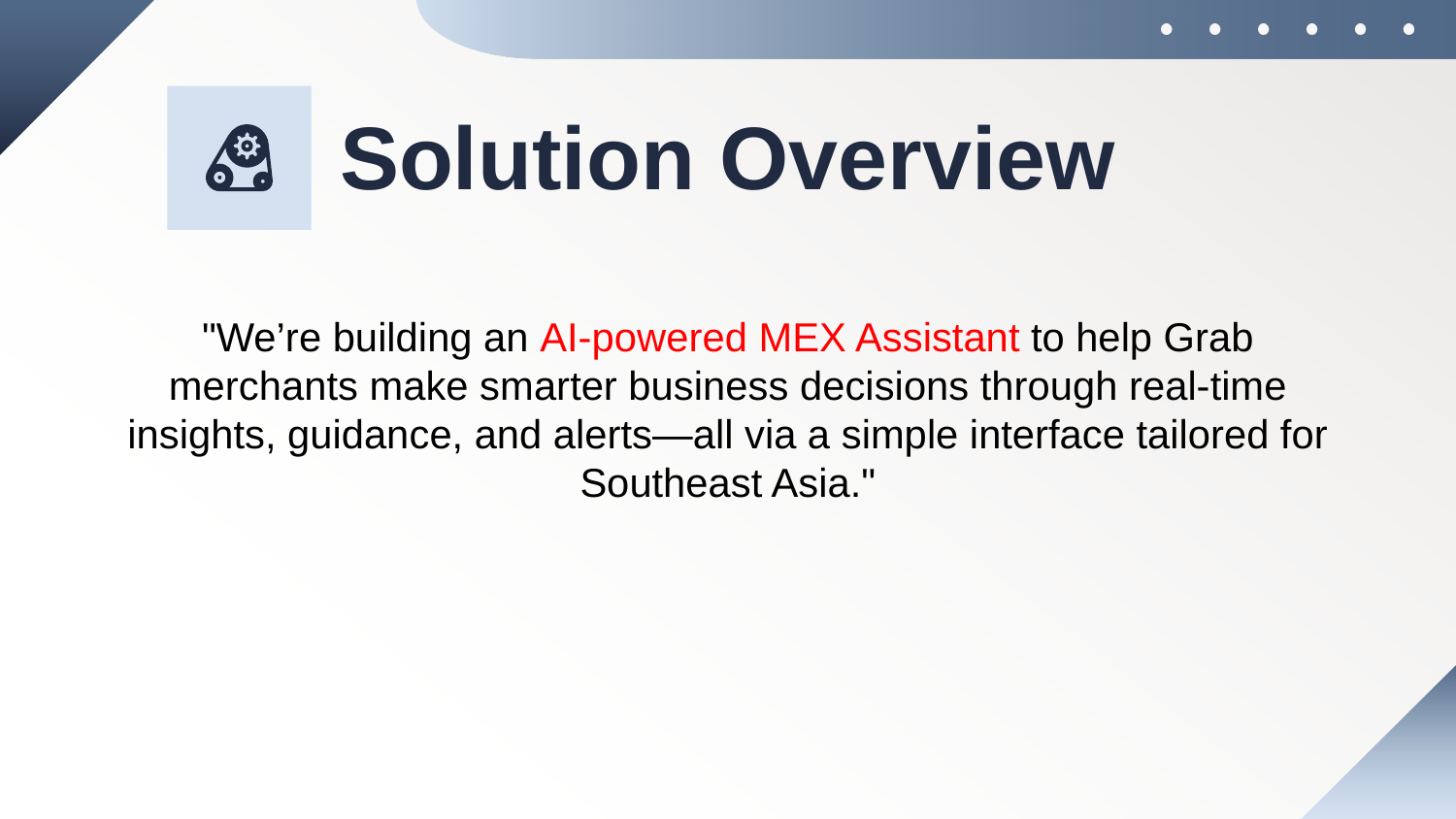

# Solution Overview

"We’re building an AI-powered MEX Assistant to help Grab merchants make smarter business decisions through real-time insights, guidance, and alerts—all via a simple interface tailored for Southeast Asia."